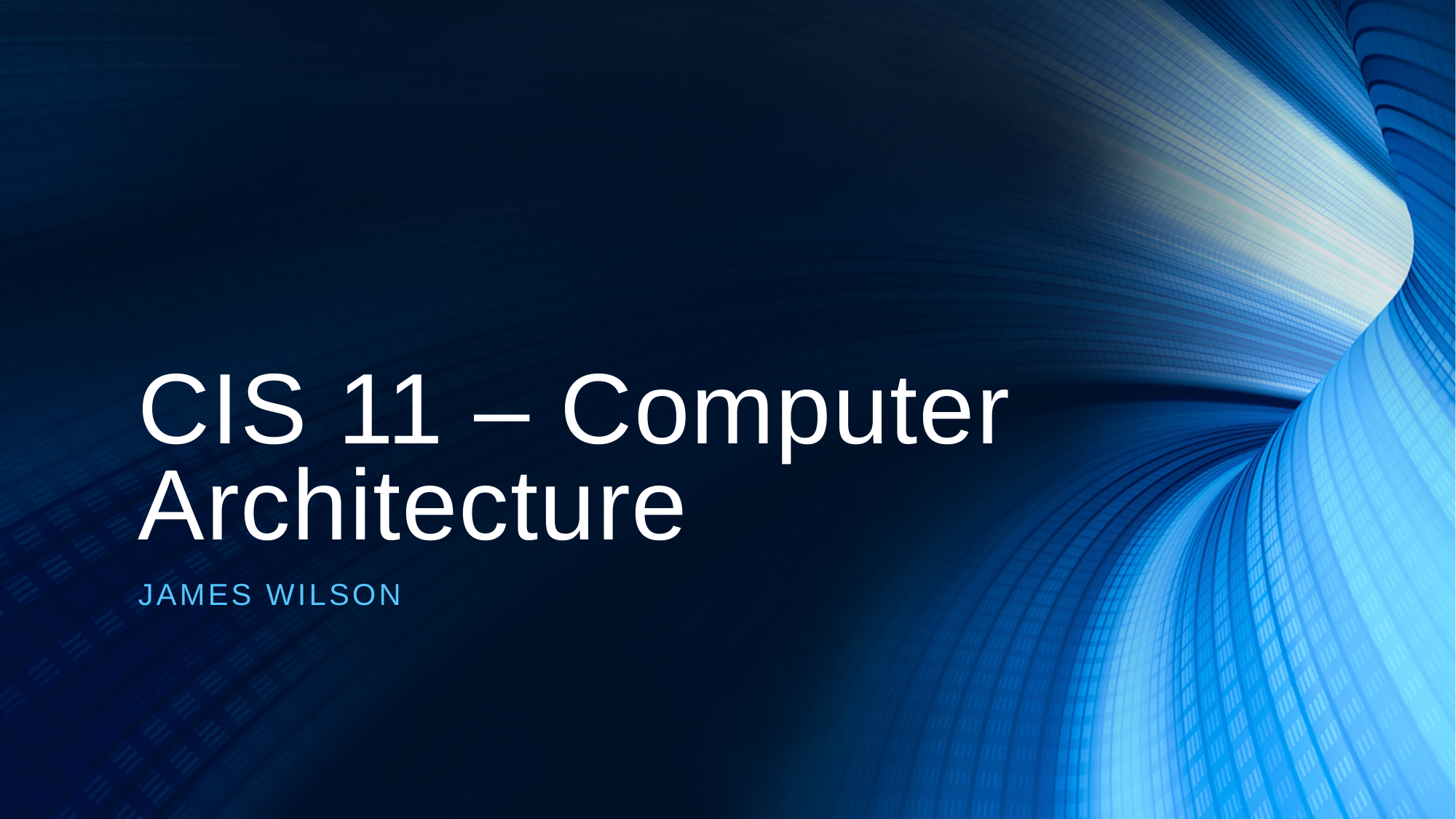

# CIS 11 – Computer Architecture
James Wilson